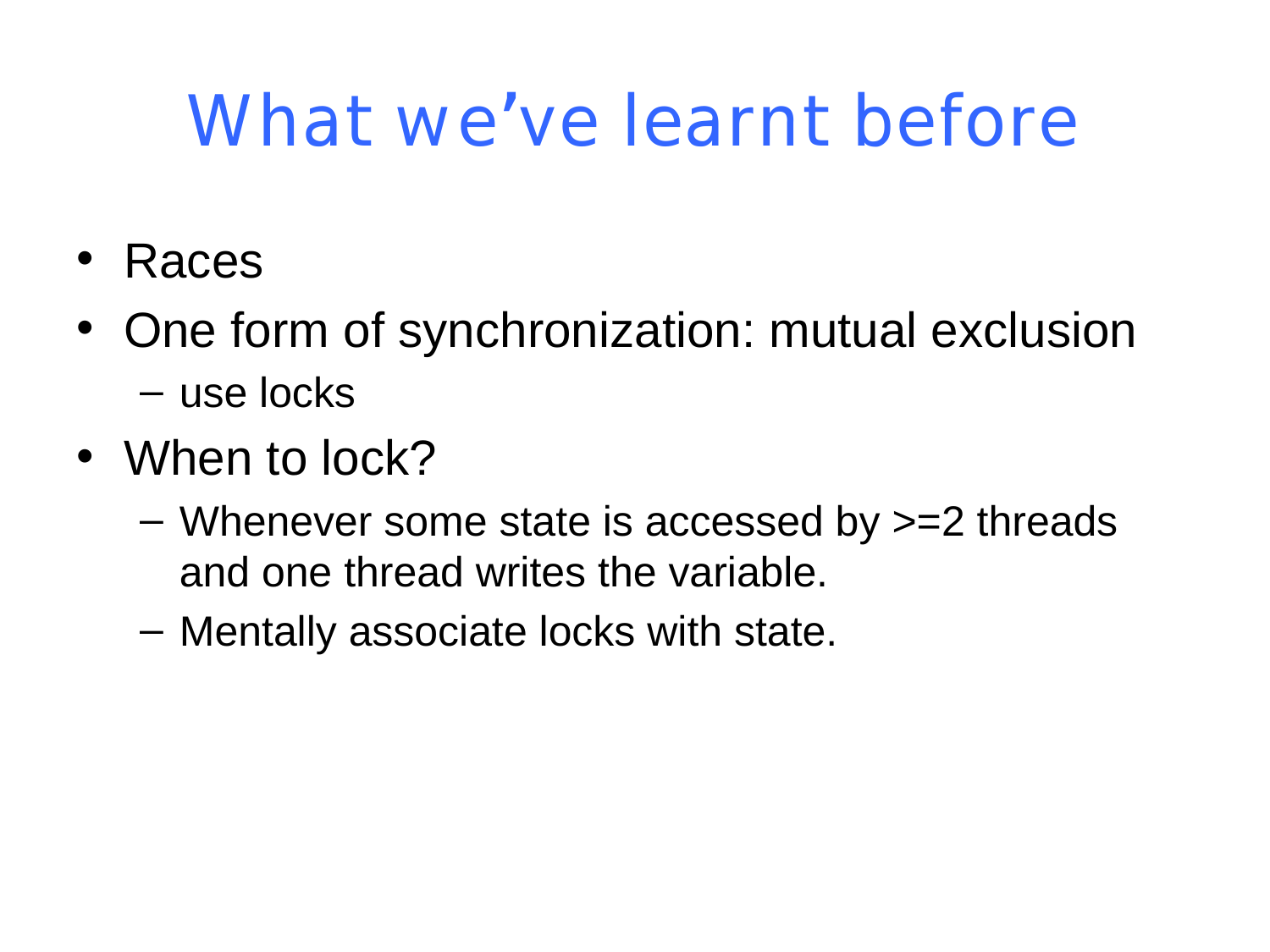

# What we’ve learnt before
Races
One form of synchronization: mutual exclusion
use locks
When to lock?
Whenever some state is accessed by >=2 threads and one thread writes the variable.
Mentally associate locks with state.